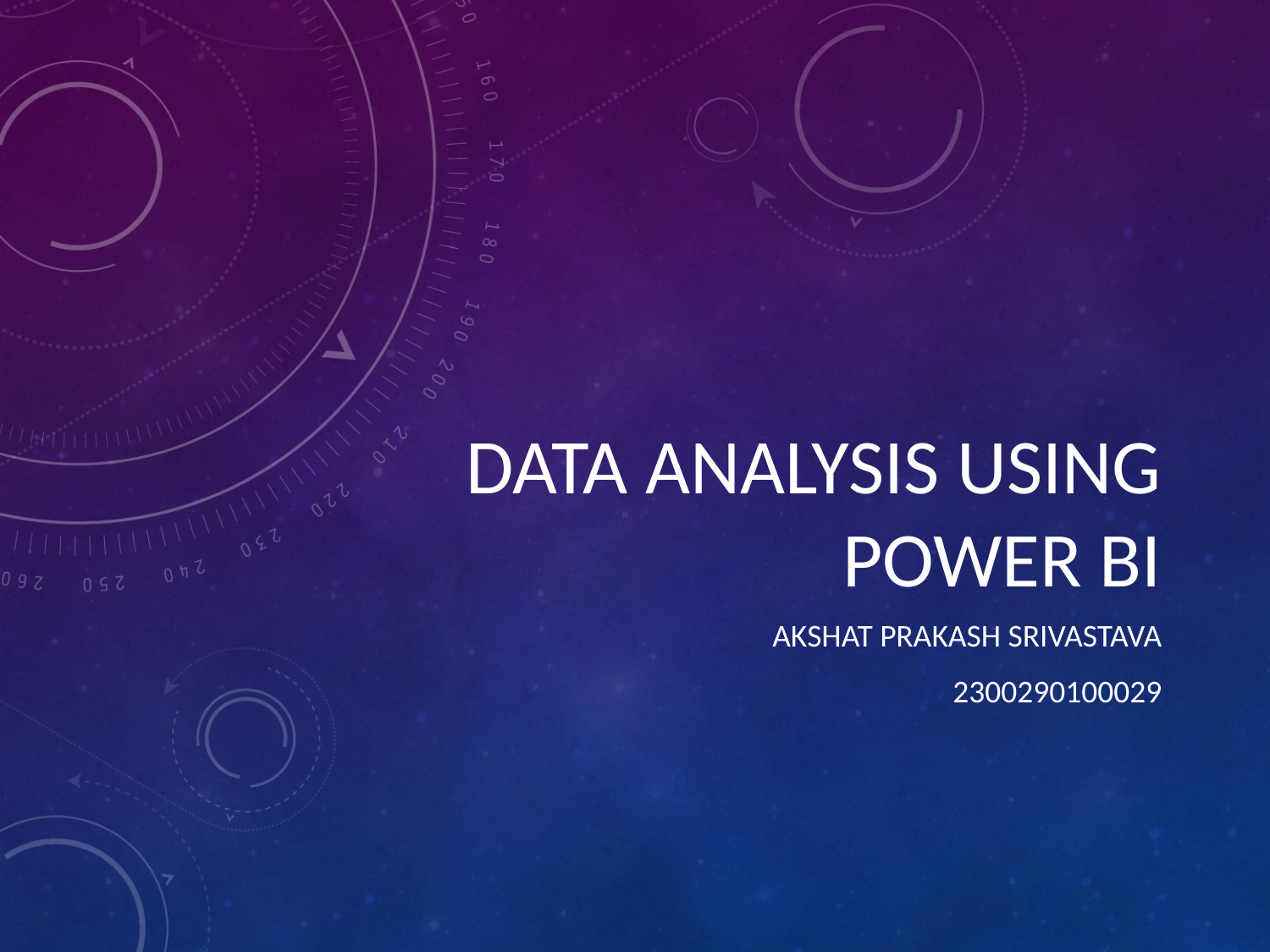

# Data Analysis using power Bi
Akshat Prakash Srivastava
2300290100029